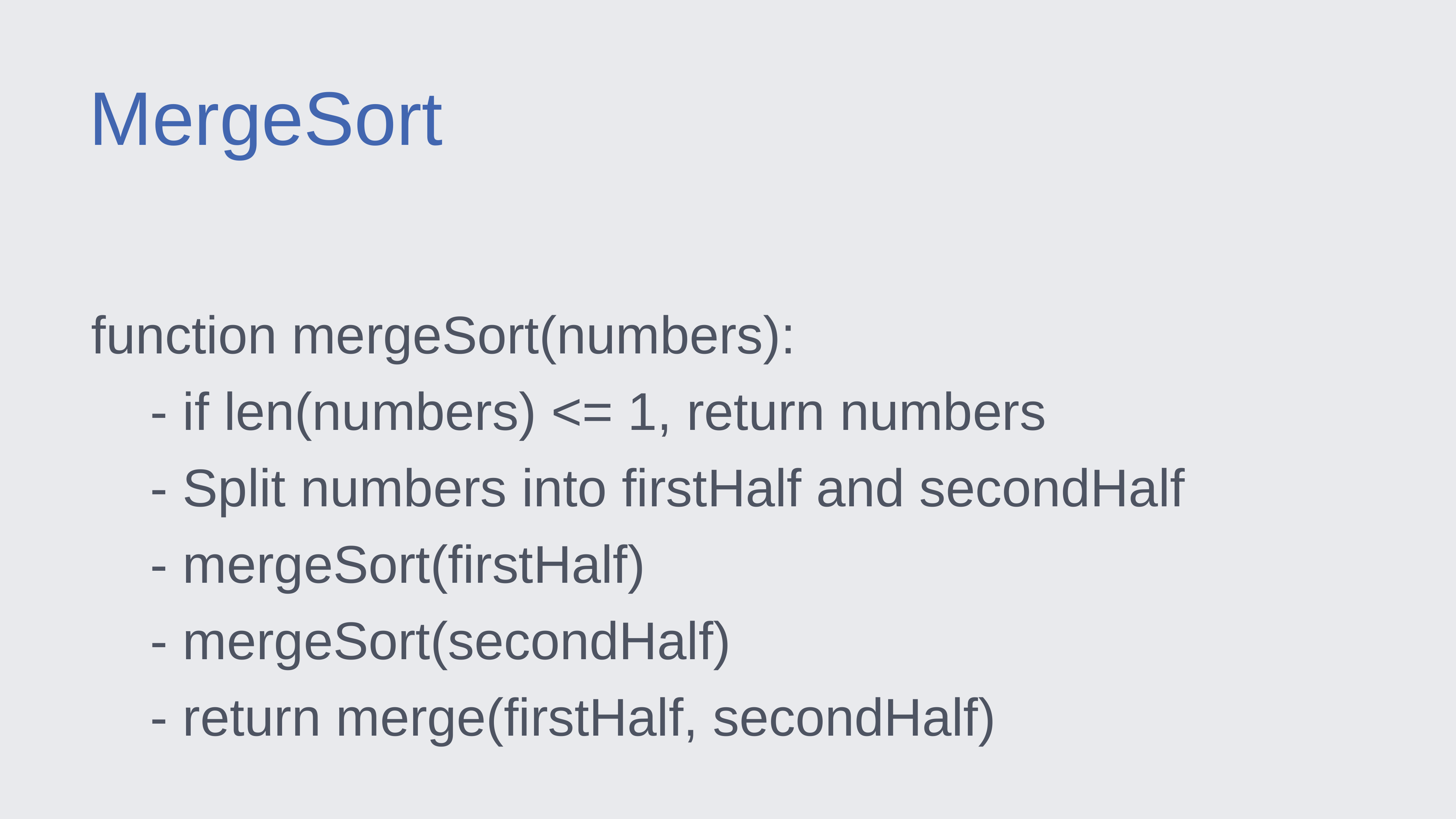

MergeSort

function mergeSort(numbers):
    - if len(numbers) <= 1, return numbers
    - Split numbers into firstHalf and secondHalf
    - mergeSort(firstHalf)
    - mergeSort(secondHalf)
    - return merge(firstHalf, secondHalf)